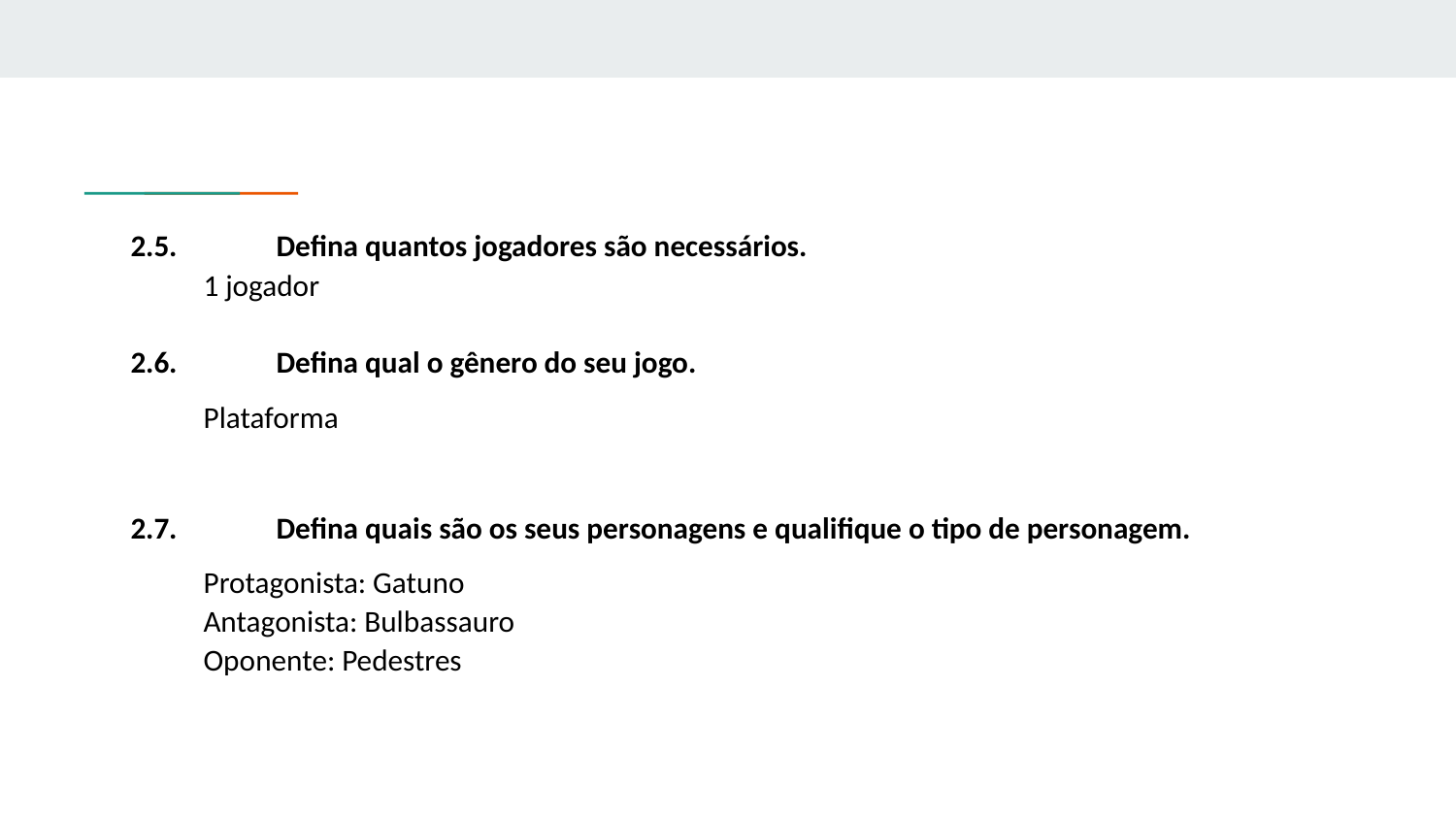

2.5. 	Defina quantos jogadores são necessários.
1 jogador

2.6. 	Defina qual o gênero do seu jogo.
Plataforma

2.7. 	Defina quais são os seus personagens e qualifique o tipo de personagem.
Protagonista: Gatuno
Antagonista: Bulbassauro
Oponente: Pedestres